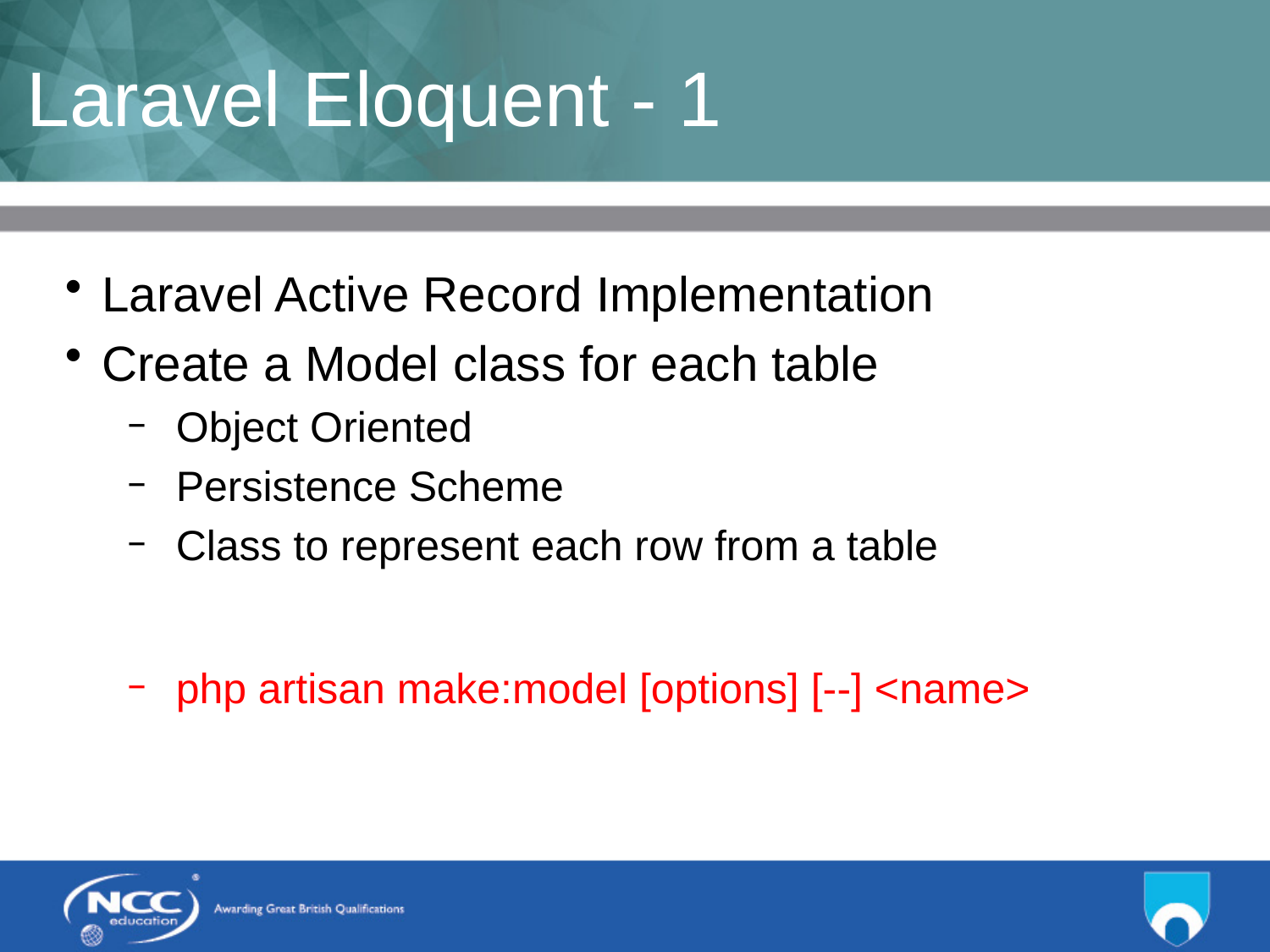

# Laravel Eloquent - 1
Laravel Active Record Implementation
Create a Model class for each table
Object Oriented
Persistence Scheme
Class to represent each row from a table

php artisan make:model [options] [--] <name>